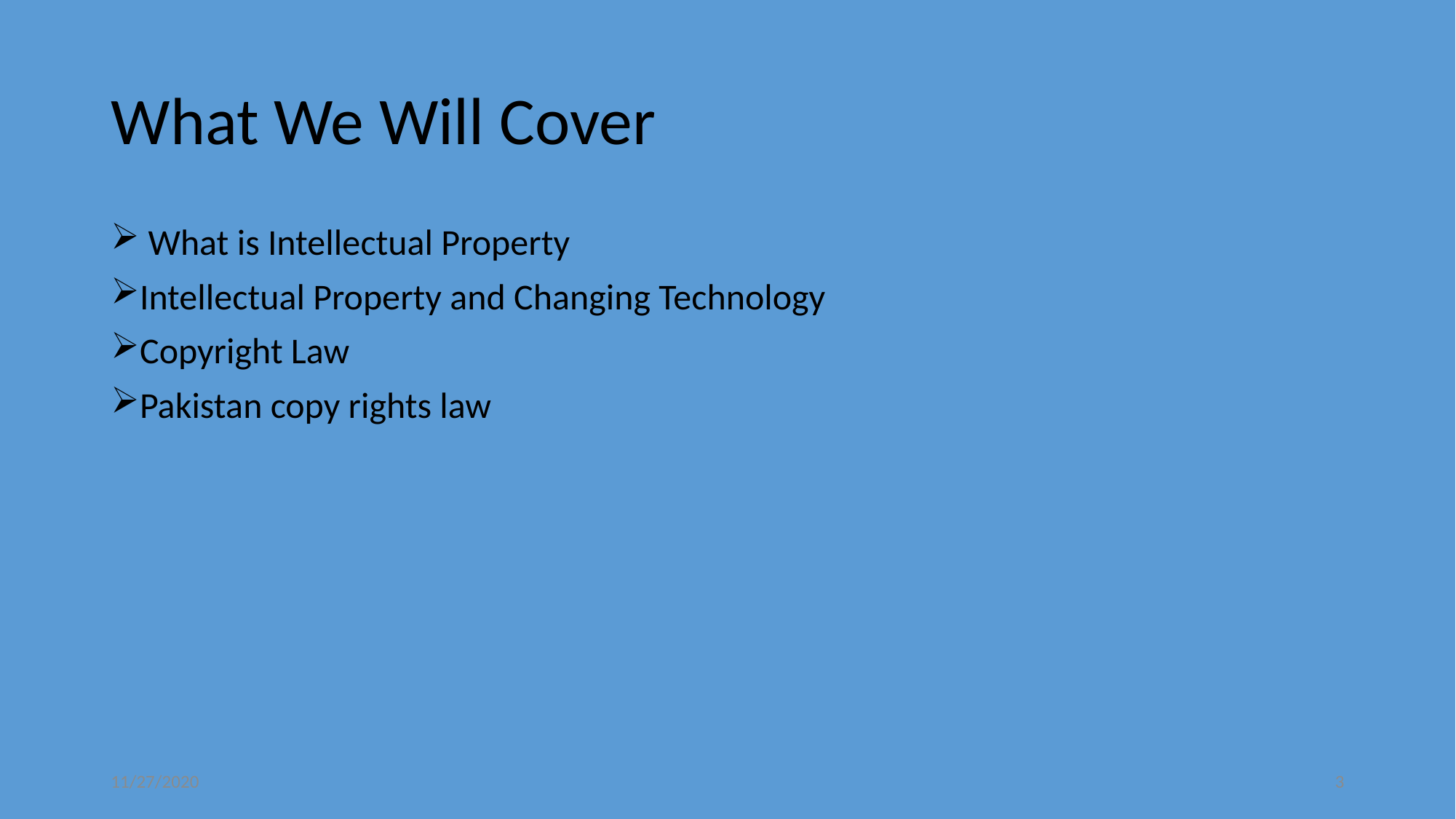

# What We Will Cover
 What is Intellectual Property
Intellectual Property and Changing Technology
Copyright Law
Pakistan copy rights law
11/27/2020
3